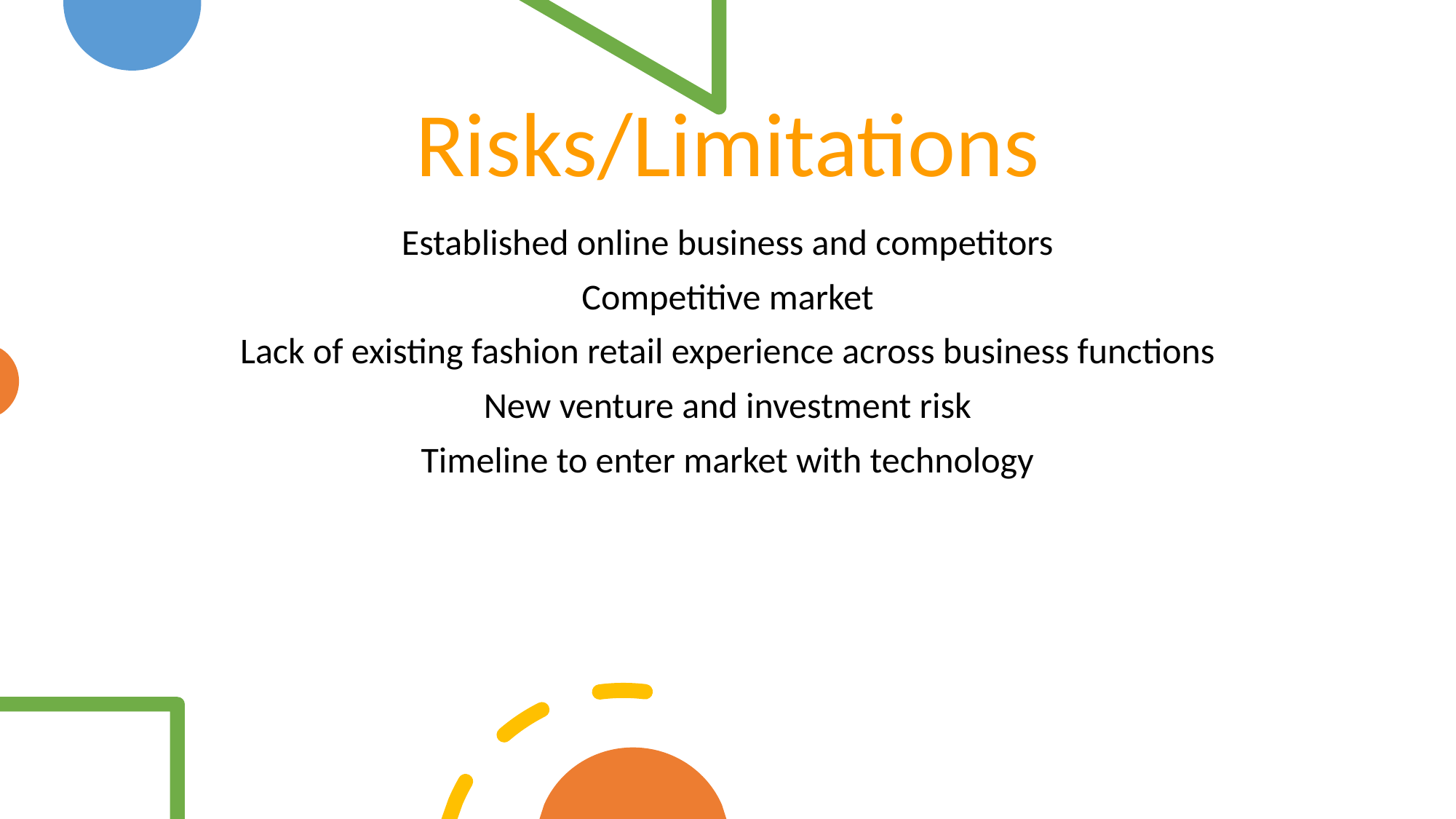

Risks/Limitations
Established online business and competitors
Competitive market
Lack of existing fashion retail experience across business functions
New venture and investment risk
Timeline to enter market with technology